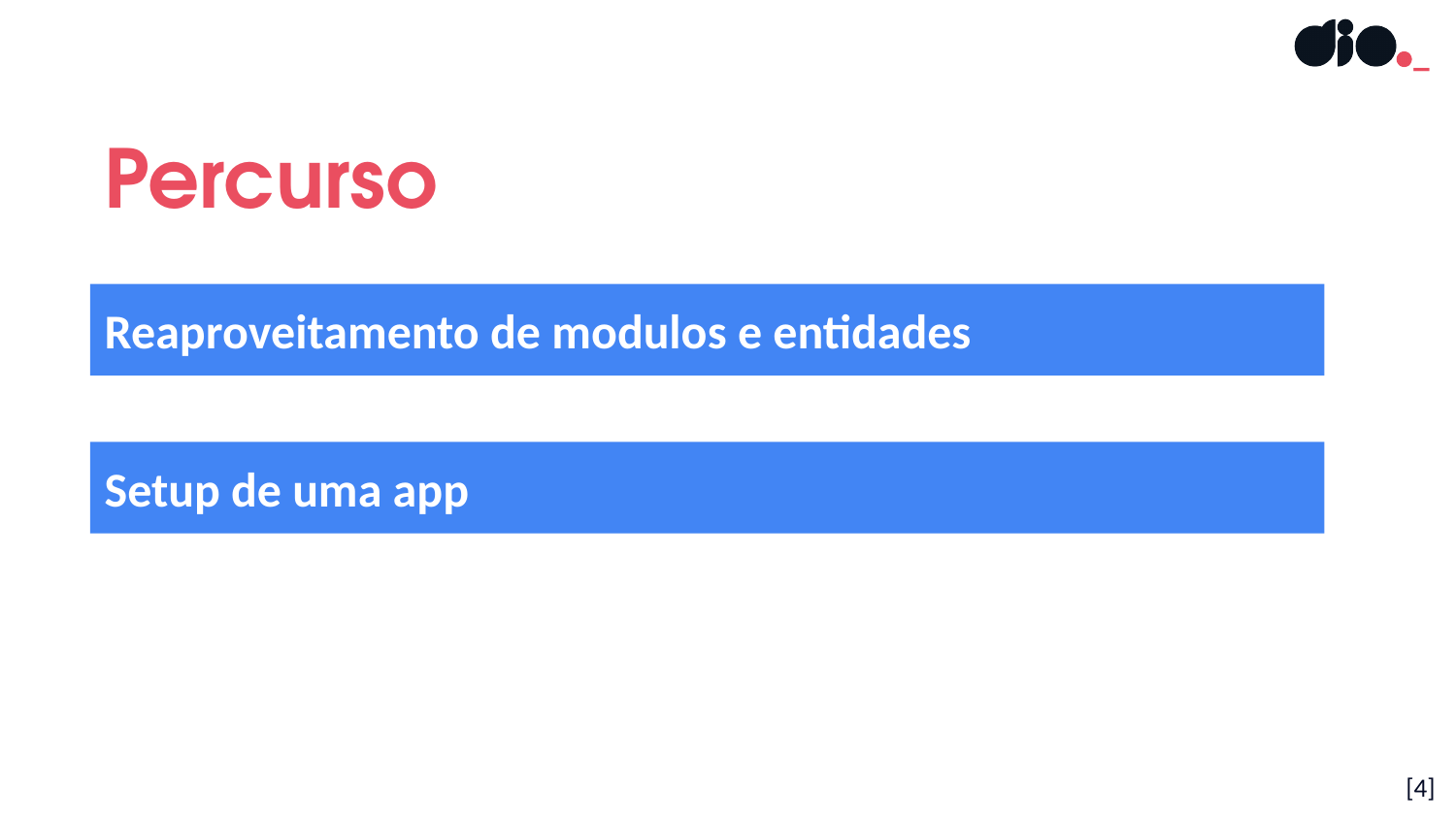

Percurso
Reaproveitamento de modulos e entidades
Setup de uma app
[4]